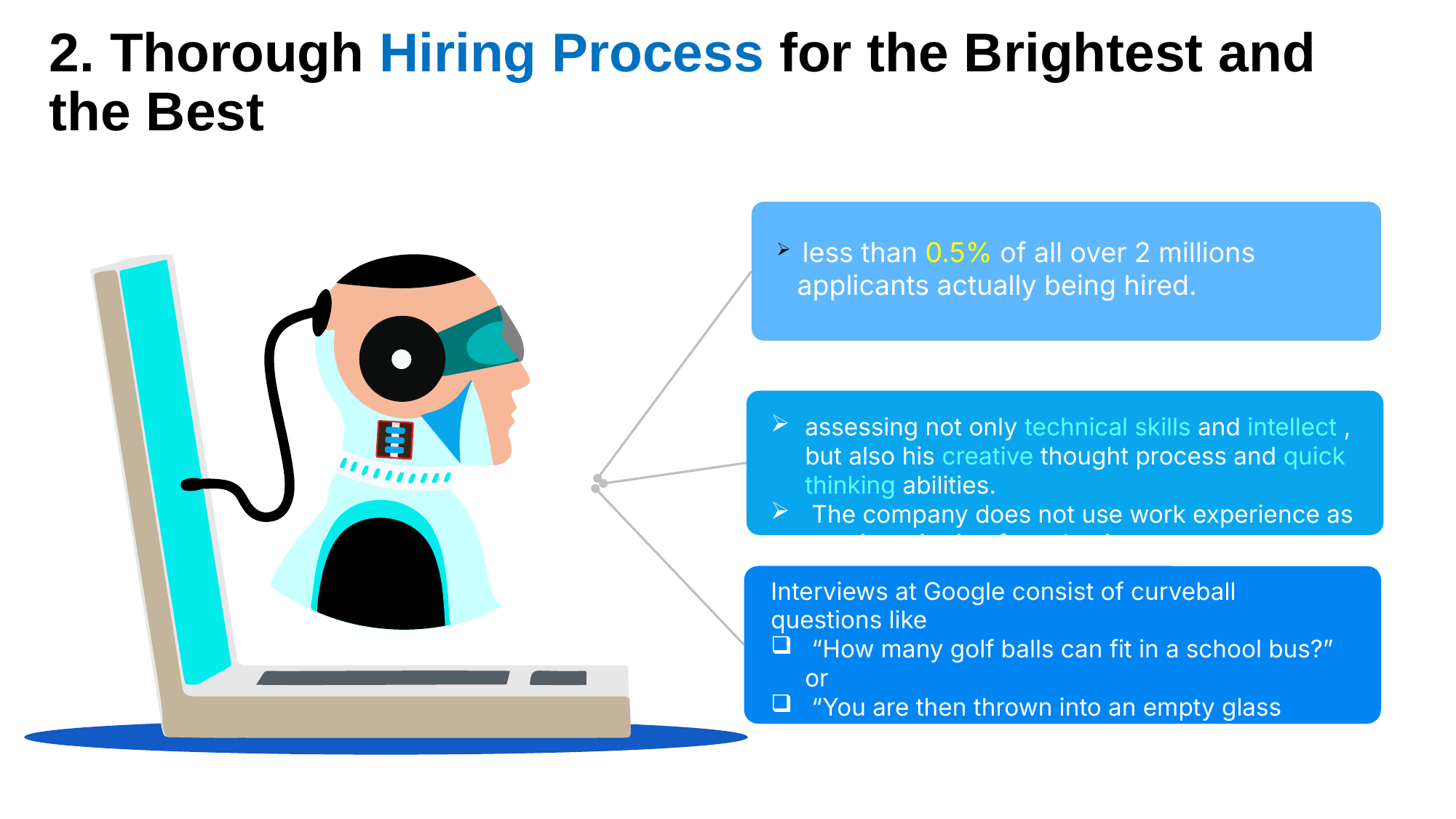

2. Thorough Hiring Process for the Brightest and the Best

 less than 0.5% of all over 2 millions applicants actually being hired.

assessing not only technical skills and intellect , but also his creative thought process and quick thinking abilities.
 The company does not use work experience as a major criterion for selection.

Interviews at Google consist of curveball questions like
 “How many golf balls can fit in a school bus?” or
 “You are then thrown into an empty glass blender. The blades will start moving in 60 seconds. What do you do?”